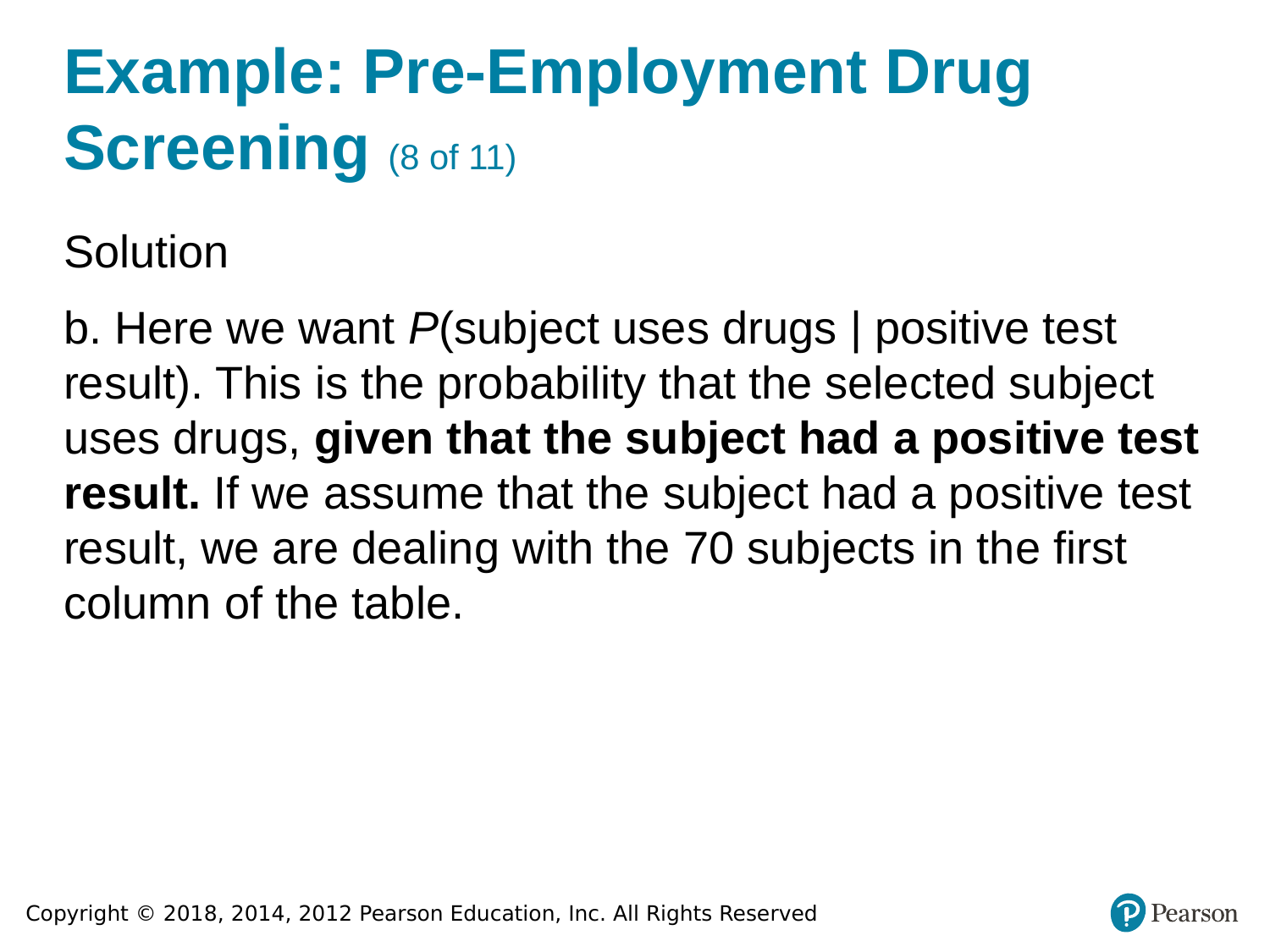

# Example: Pre-Employment Drug Screening (8 of 11)
Solution
b. Here we want P(subject uses drugs | positive test result). This is the probability that the selected subject uses drugs, given that the subject had a positive test result. If we assume that the subject had a positive test result, we are dealing with the 70 subjects in the first column of the table.